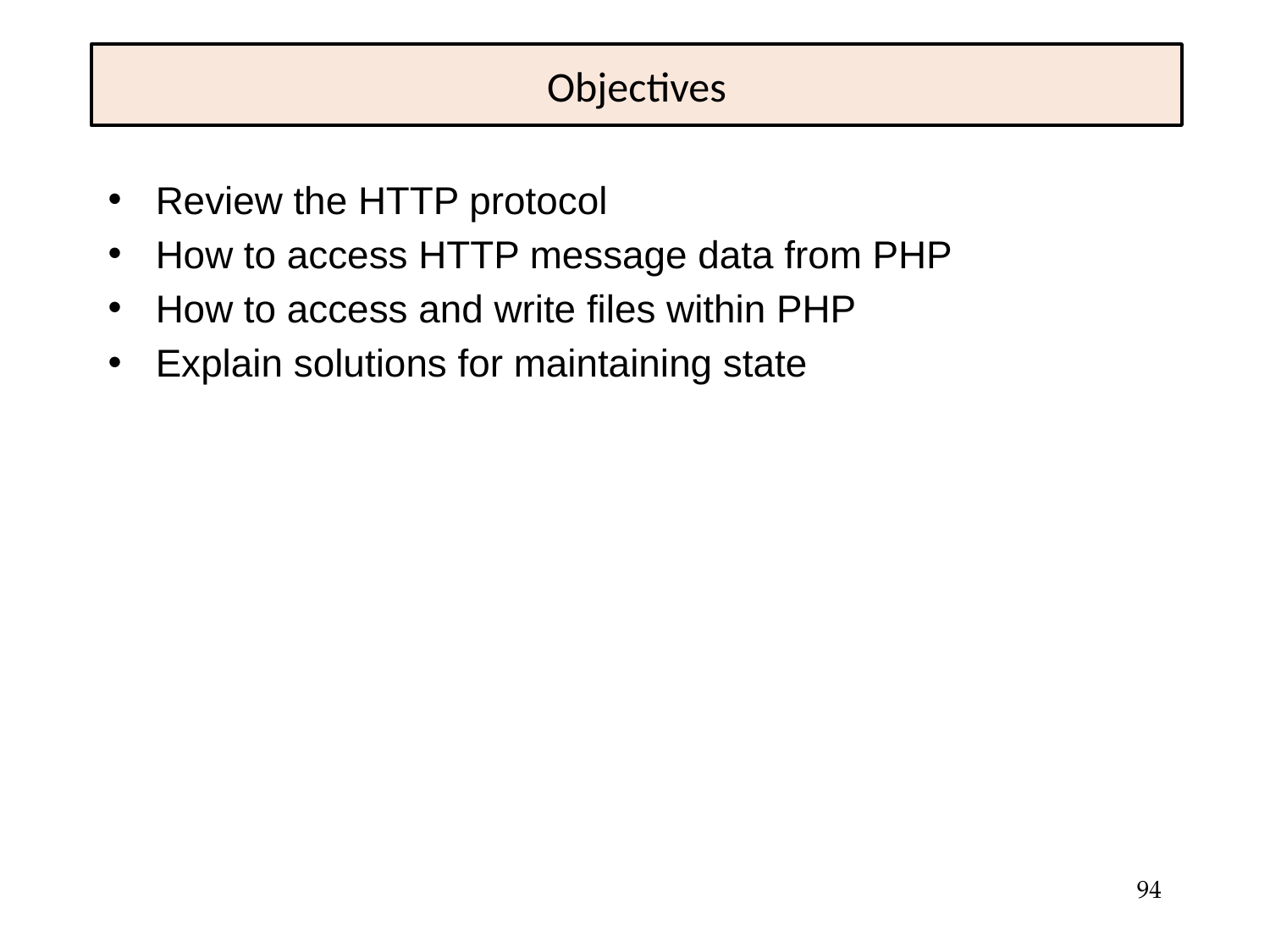

# Objectives
Review the HTTP protocol
How to access HTTP message data from PHP
How to access and write files within PHP
Explain solutions for maintaining state

94